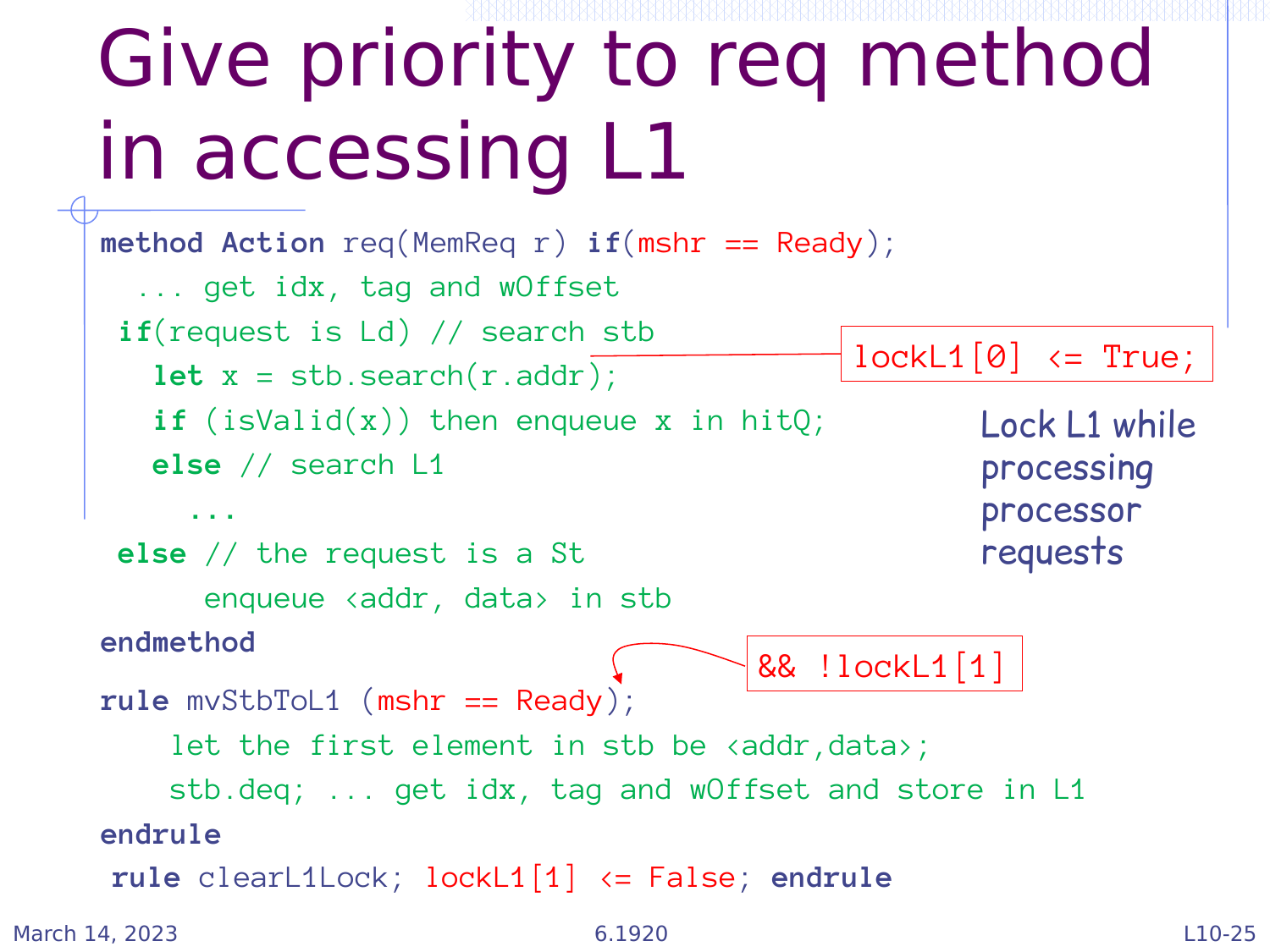

# Give priority to req method in accessing L1
method Action req(MemReq r) if(mshr == Ready);
  ... get idx, tag and wOffset
 if(request is Ld) // search stb
   let x = stb.search(r.addr);
   if (isValid(x)) then enqueue x in hitQ;
   else // search L1
     ...
 else // the request is a St
      enqueue <addr, data> in stb
endmethod
lockL1[0] <= True;
Lock L1 while processing processor requests
&& !lockL1[1]

rule mvStbToL1 (mshr == Ready);
    let the first element in stb be <addr,data>;
    stb.deq; ... get idx, tag and wOffset and store in L1
endrule
rule clearL1Lock; lockL1[1] <= False; endrule
March 14, 2023
6.1920
L10-25